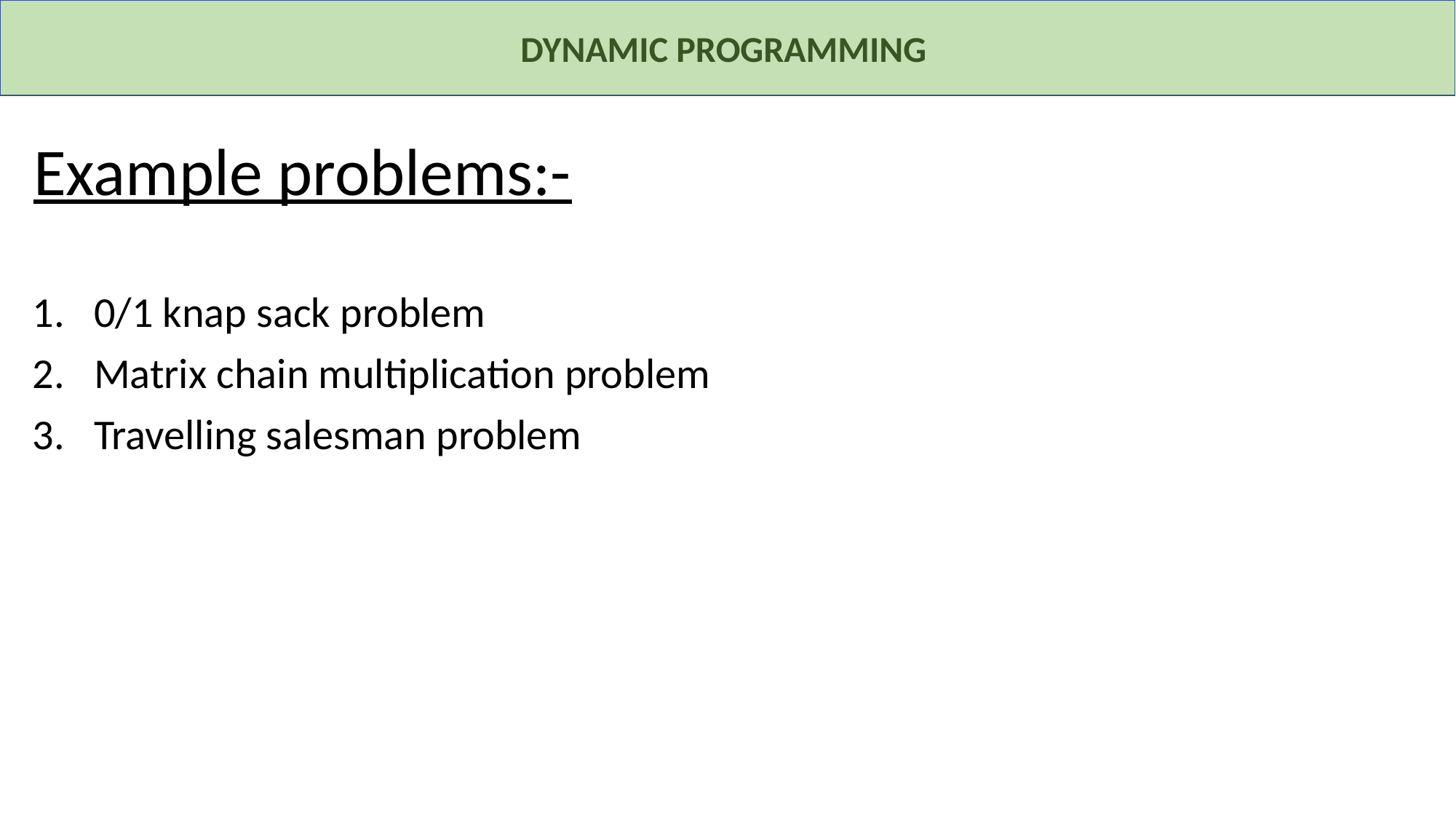

DYNAMIC PROGRAMMING
# Example problems:-
0/1 knap sack problem
Matrix chain multiplication problem
Travelling salesman problem